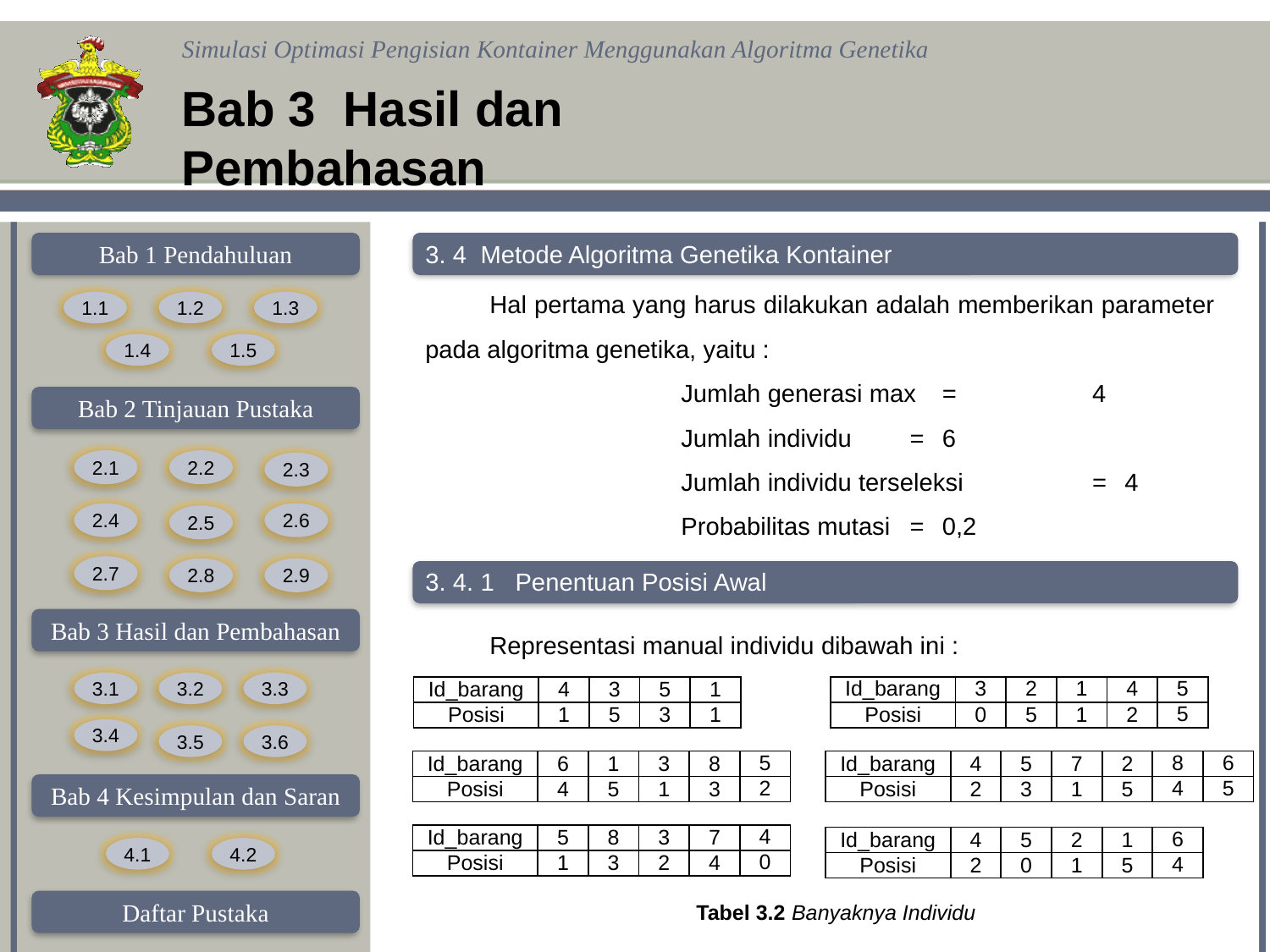

Bab 3  Hasil dan Pembahasan

3. 4  Metode Algoritma Genetika Kontainer
Hal pertama yang harus dilakukan adalah memberikan parameter pada algoritma genetika, yaitu :
Jumlah generasi max	=	4
Jumlah individu	=	6
Jumlah individu terseleksi	=	4
Probabilitas mutasi	=	0,2
3. 4. 1   Penentuan Posisi Awal

Representasi manual individu dibawah ini :
| Id\_barang | 4 | 3 | 5 | 1 |
| --- | --- | --- | --- | --- |
| Posisi | 1 | 5 | 3 | 1 |
| Id\_barang | 3 | 2 | 1 | 4 | 5 |
| --- | --- | --- | --- | --- | --- |
| Posisi | 0 | 5 | 1 | 2 | 5 |
| Id\_barang | 6 | 1 | 3 | 8 | 5 |
| --- | --- | --- | --- | --- | --- |
| Posisi | 4 | 5 | 1 | 3 | 2 |
| Id\_barang | 4 | 5 | 7 | 2 | 8 | 6 |
| --- | --- | --- | --- | --- | --- | --- |
| Posisi | 2 | 3 | 1 | 5 | 4 | 5 |
| Id\_barang | 5 | 8 | 3 | 7 | 4 |
| --- | --- | --- | --- | --- | --- |
| Posisi | 1 | 3 | 2 | 4 | 0 |
| Id\_barang | 4 | 5 | 2 | 1 | 6 |
| --- | --- | --- | --- | --- | --- |
| Posisi | 2 | 0 | 1 | 5 | 4 |
Tabel 3.2 Banyaknya Individu